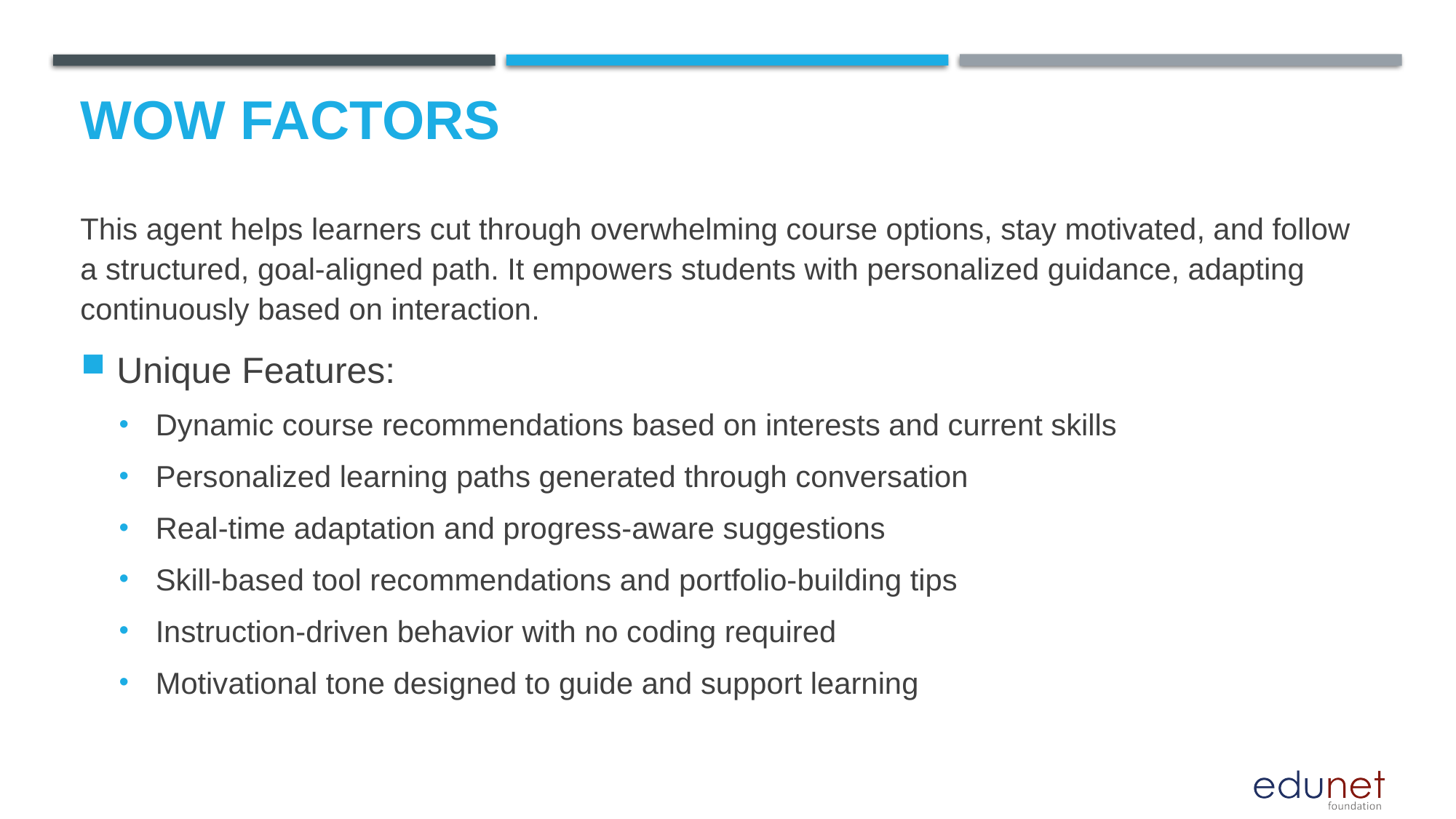

# Wow factors
This agent helps learners cut through overwhelming course options, stay motivated, and follow a structured, goal-aligned path. It empowers students with personalized guidance, adapting continuously based on interaction.
Unique Features:
Dynamic course recommendations based on interests and current skills
Personalized learning paths generated through conversation
Real-time adaptation and progress-aware suggestions
Skill-based tool recommendations and portfolio-building tips
Instruction-driven behavior with no coding required
Motivational tone designed to guide and support learning